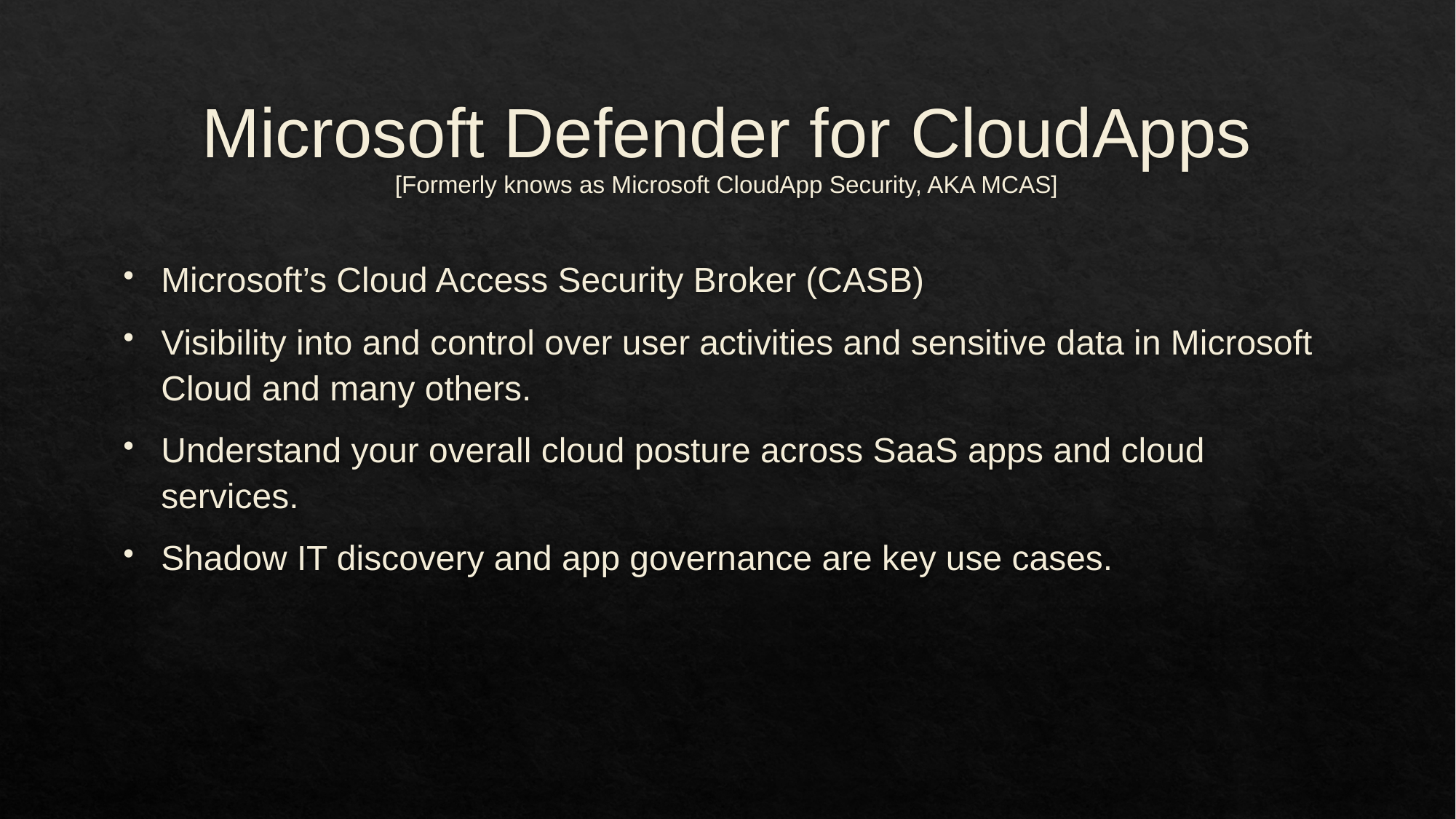

# Microsoft Defender for CloudApps [Formerly knows as Microsoft CloudApp Security, AKA MCAS]
Microsoft’s Cloud Access Security Broker (CASB)
Visibility into and control over user activities and sensitive data in Microsoft Cloud and many others.
Understand your overall cloud posture across SaaS apps and cloud services.
Shadow IT discovery and app governance are key use cases.